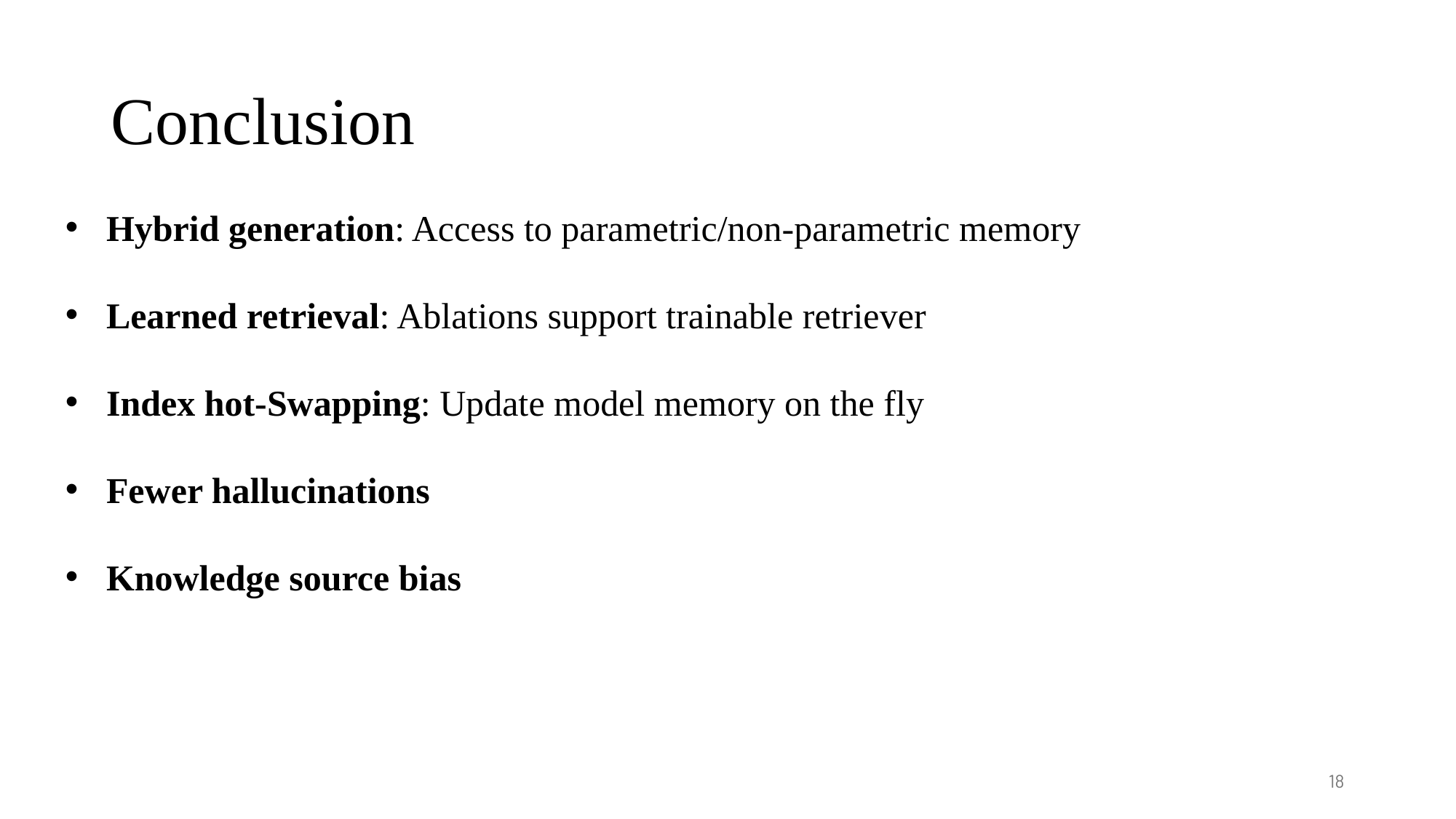

# Conclusion
Hybrid generation: Access to parametric/non-parametric memory

Learned retrieval: Ablations support trainable retriever

Index hot-Swapping: Update model memory on the fly

Fewer hallucinations

Knowledge source bias

18